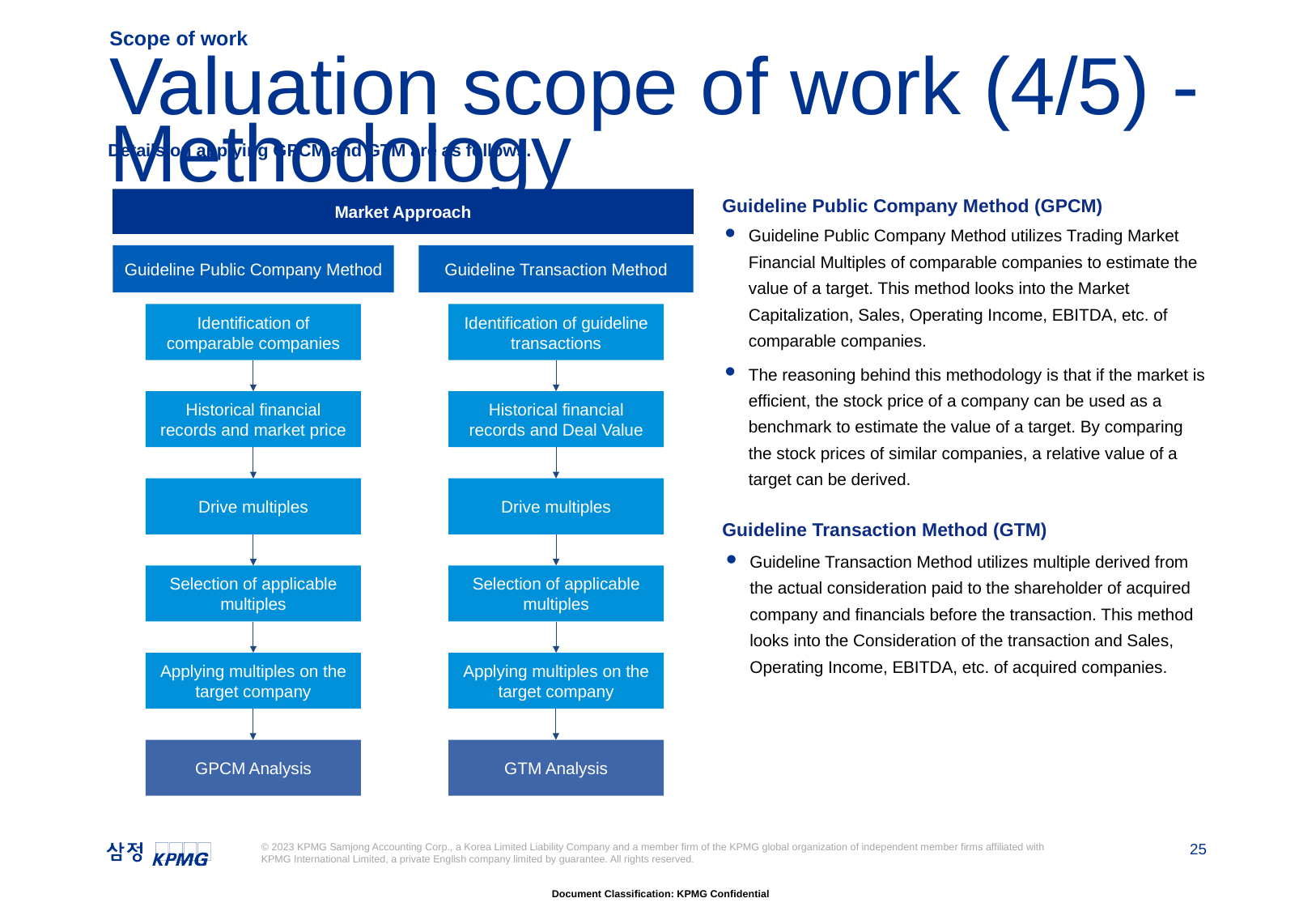

Scope of work
# Valuation scope of work (4/5) - Methodology
Details on applying GPCM and GTM are as follows.

Guideline Public Company Method (GPCM)
Market Approach
Guideline Public Company Method utilizes Trading Market Financial Multiples of comparable companies to estimate the value of a target. This method looks into the Market Capitalization, Sales, Operating Income, EBITDA, etc. of comparable companies.
The reasoning behind this methodology is that if the market is efficient, the stock price of a company can be used as a benchmark to estimate the value of a target. By comparing the stock prices of similar companies, a relative value of a target can be derived.

Guideline Public Company Method
Guideline Transaction Method
Identification of comparable companies
Identification of guideline transactions
Historical financial records and market price
Historical financial records and Deal Value
Drive multiples
Drive multiples
Guideline Transaction Method (GTM)
Guideline Transaction Method utilizes multiple derived from the actual consideration paid to the shareholder of acquired company and financials before the transaction. This method looks into the Consideration of the transaction and Sales, Operating Income, EBITDA, etc. of acquired companies.

Selection of applicable multiples
Selection of applicable multiples
Applying multiples on the target company
Applying multiples on the target company
GPCM Analysis
GTM Analysis